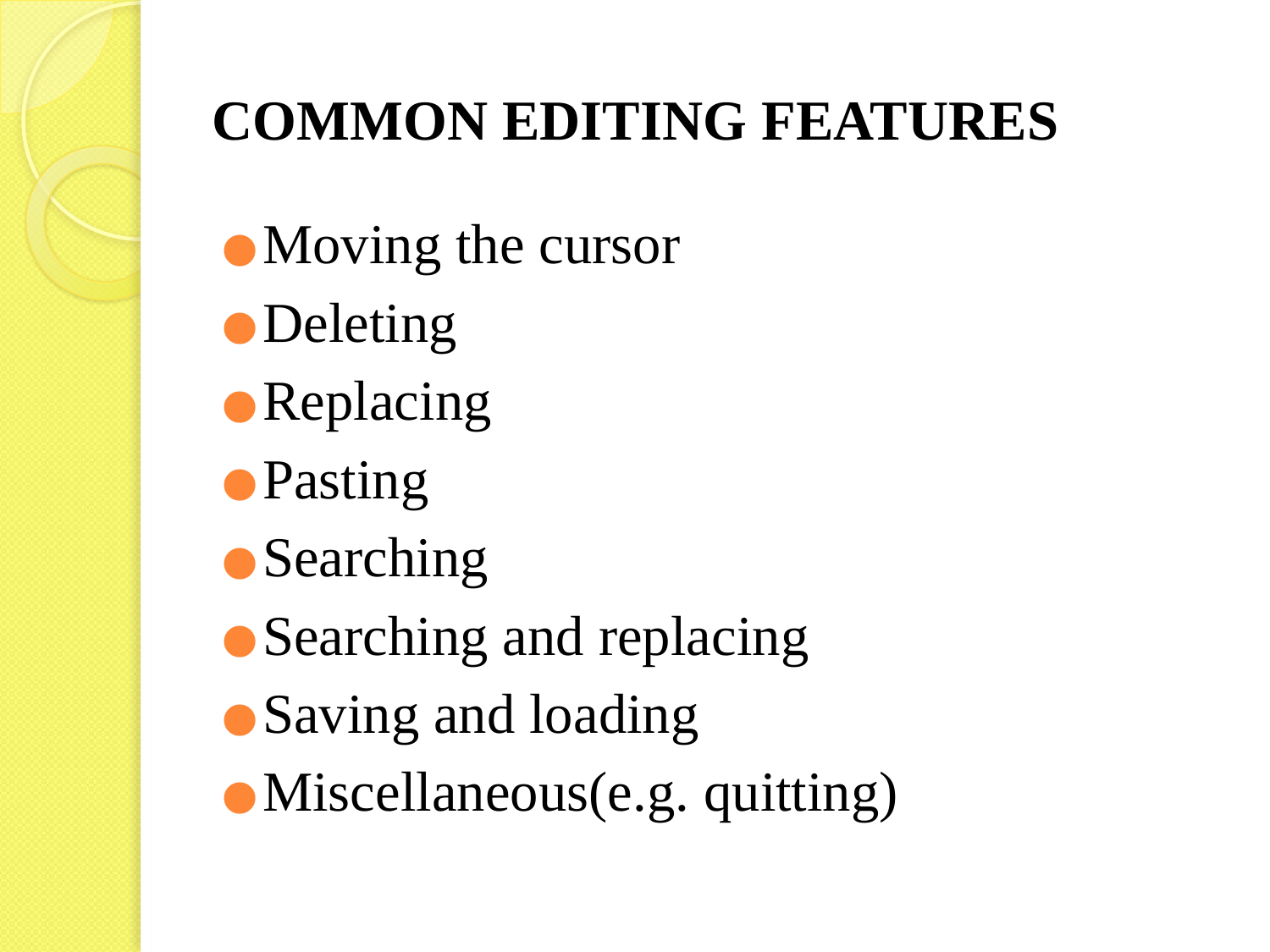

# COMMON EDITING FEATURES
Moving the cursor
Deleting
Replacing
Pasting
Searching
Searching and replacing
Saving and loading
Miscellaneous(e.g. quitting)